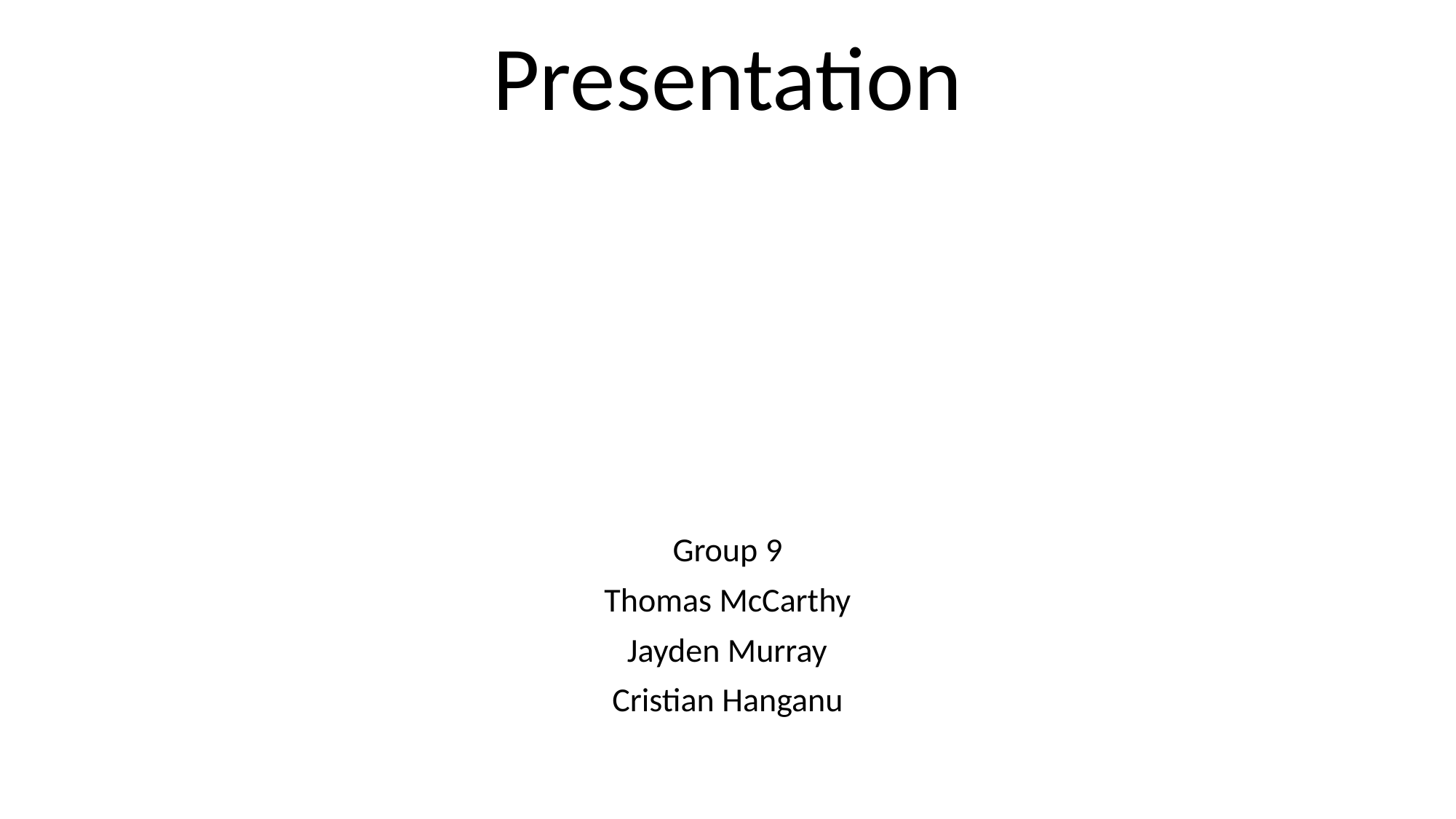

# Presentation
Group 9
Thomas McCarthy
Jayden Murray
Cristian Hanganu